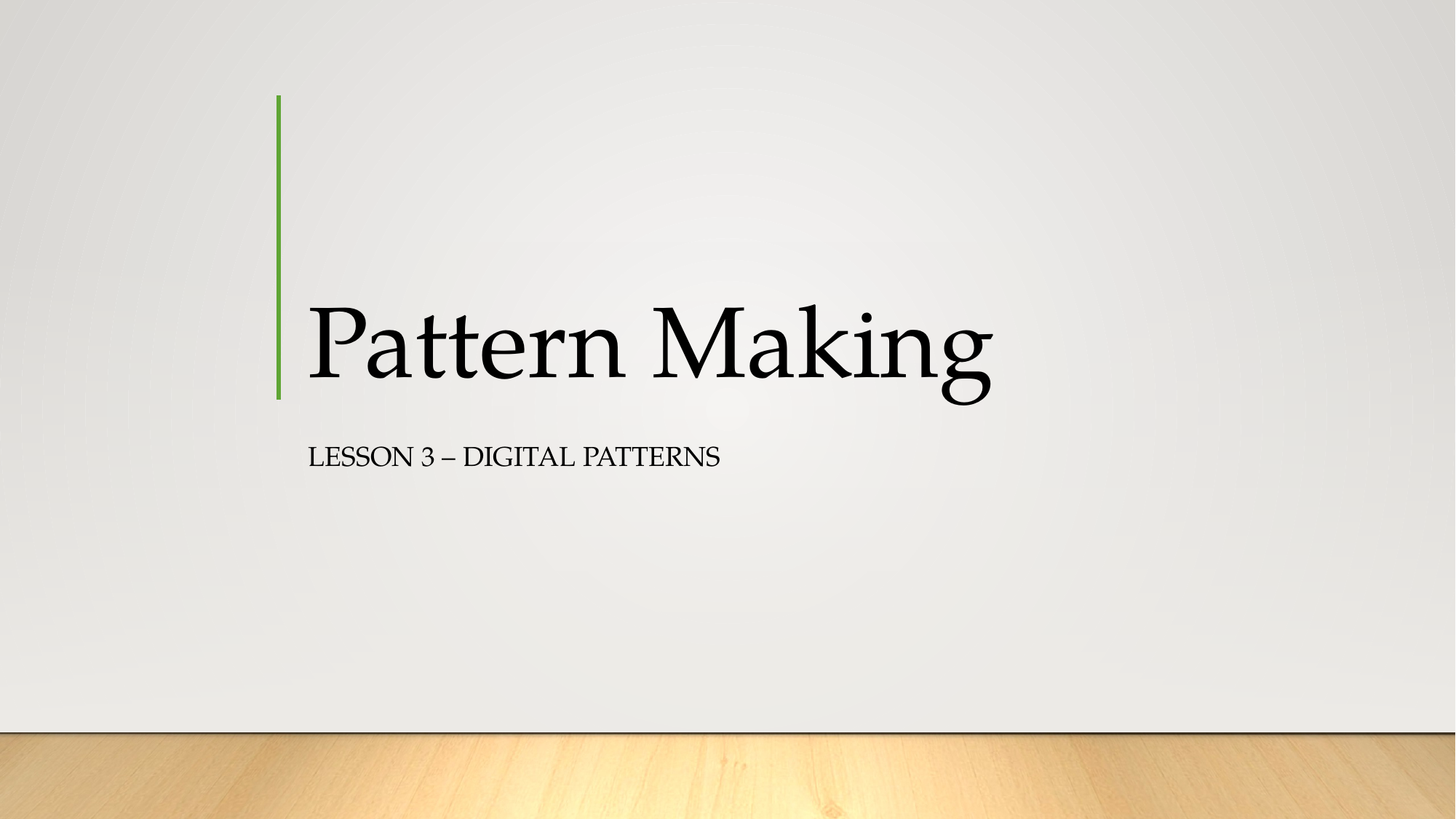

# Pattern Making
Lesson 3 – Digital patterns